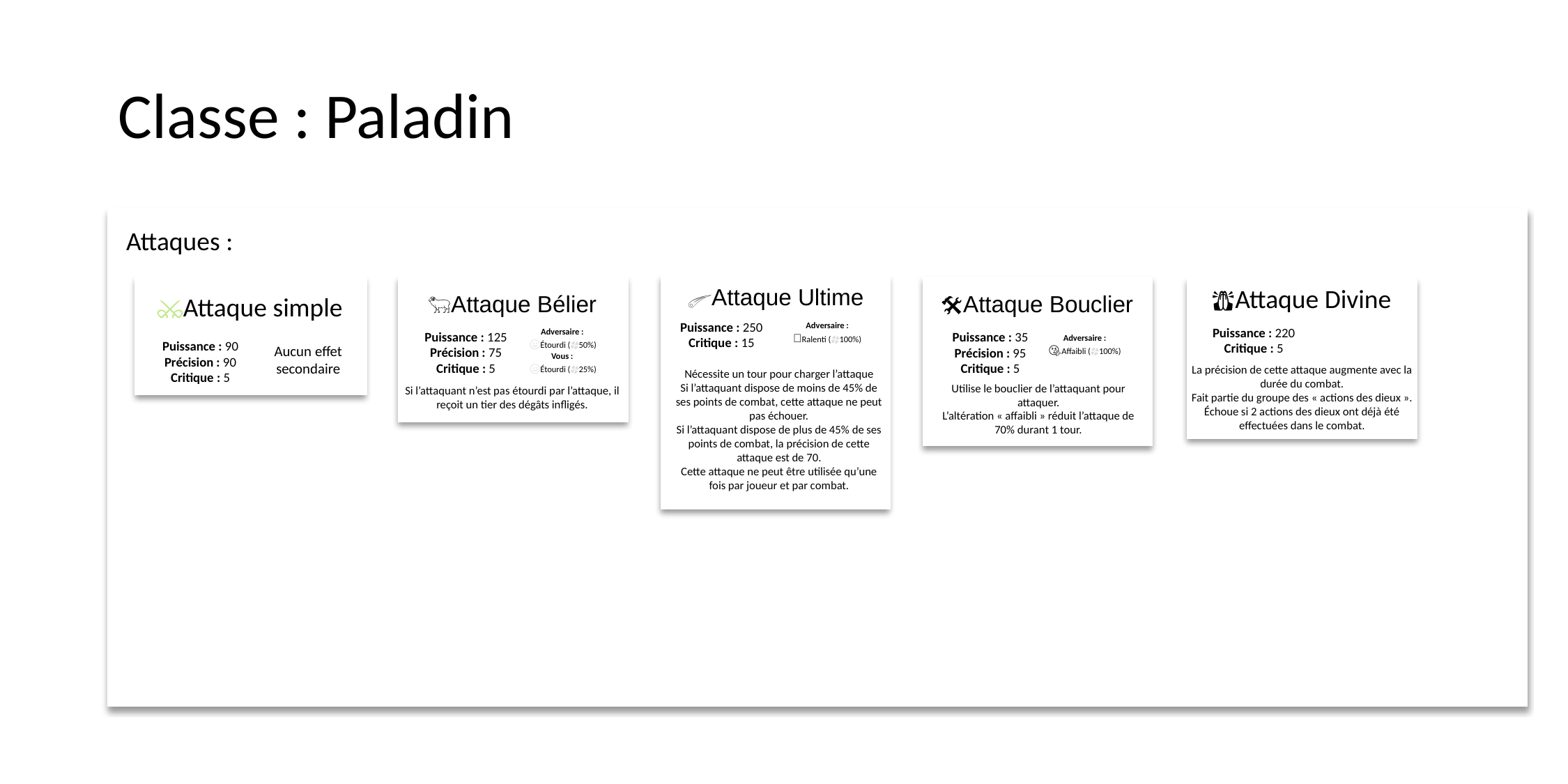

# Classe : Paladin

Attaques :

☄️Attaque Ultime
Nécessite un tour pour charger l’attaque
Si l’attaquant dispose de moins de 45% de ses points de combat, cette attaque ne peut pas échouer.
Si l’attaquant dispose de plus de 45% de ses points de combat, la précision de cette attaque est de 70.
Cette attaque ne peut être utilisée qu’une fois par joueur et par combat.
Puissance : 250
Critique : 15
Adversaire :
🦥Ralenti (🍀100%)

⚔️Attaque simple
Puissance : 90
Précision : 90
Critique : 5
Aucun effet secondaire

🐏Attaque Bélier
Puissance : 125
Précision : 75
Critique : 5
Si l’attaquant n’est pas étourdi par l’attaque, il reçoit un tier des dégâts infligés.
Adversaire :
😖Étourdi (🍀50%)
Vous :
😖Étourdi (🍀25%)
🙏Attaque Divine

Puissance : 220
Critique : 5
La précision de cette attaque augmente avec la durée du combat.
Fait partie du groupe des « actions des dieux ».
Échoue si 2 actions des dieux ont déjà été effectuées dans le combat.

🛠Attaque Bouclier
Puissance : 35
Précision : 95
Critique : 5
Utilise le bouclier de l’attaquant pour attaquer.
L’altération « affaibli » réduit l’attaque de 70% durant 1 tour.
Adversaire :
🤧Affaibli (🍀100%)